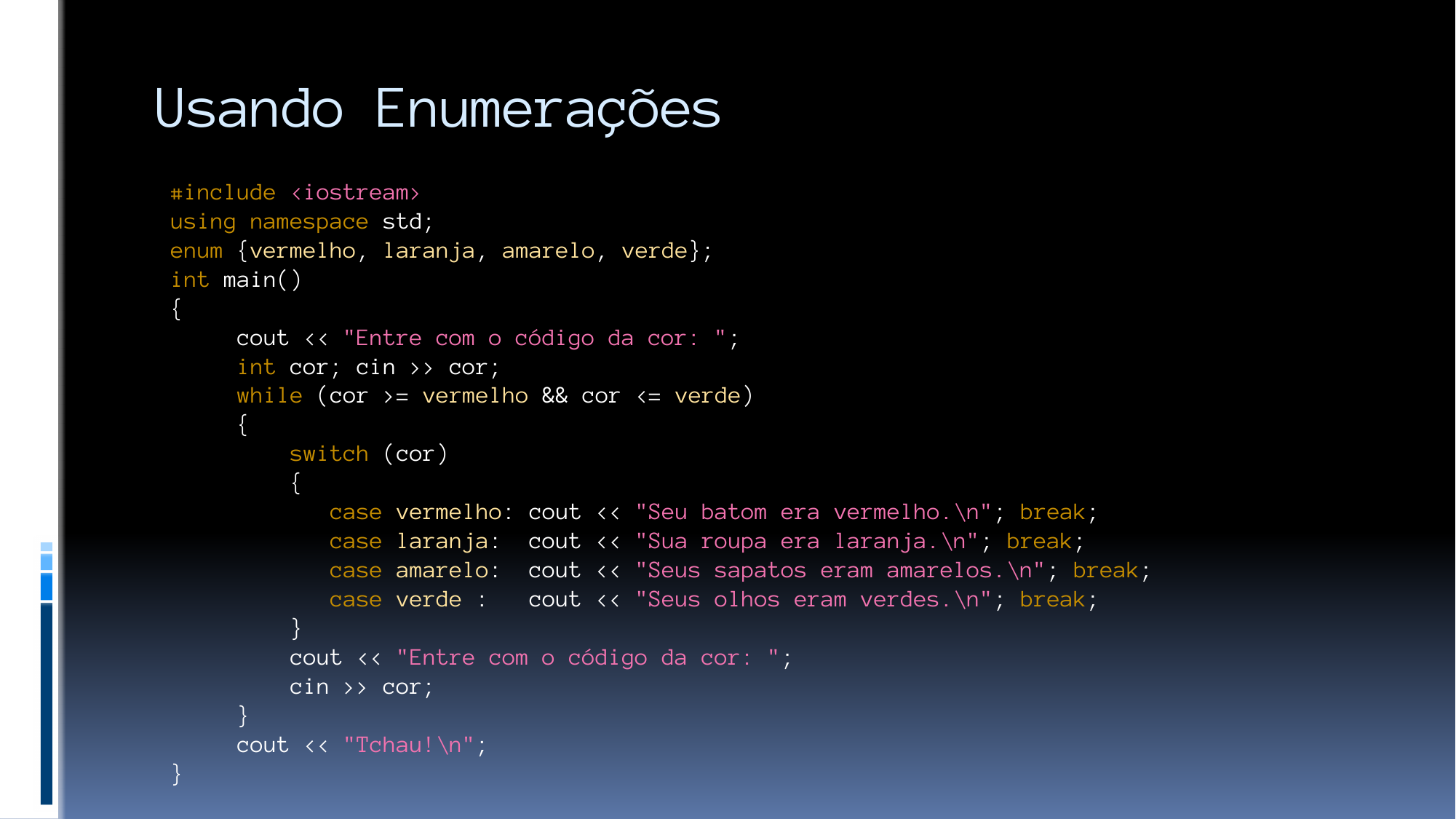

# Usando Enumerações
#include <iostream>
using namespace std;
enum {vermelho, laranja, amarelo, verde};
int main()
{
     cout << "Entre com o código da cor: ";
     int cor; cin >> cor;
     while (cor >= vermelho && cor <= verde)
     {
         switch (cor)
         {
            case vermelho: cout << "Seu batom era vermelho.\n"; break;
            case laranja:  cout << "Sua roupa era laranja.\n"; break;
            case amarelo:  cout << "Seus sapatos eram amarelos.\n"; break;
            case verde :   cout << "Seus olhos eram verdes.\n"; break;
         }
         cout << "Entre com o código da cor: ";
         cin >> cor;
     }
     cout << "Tchau!\n";
}